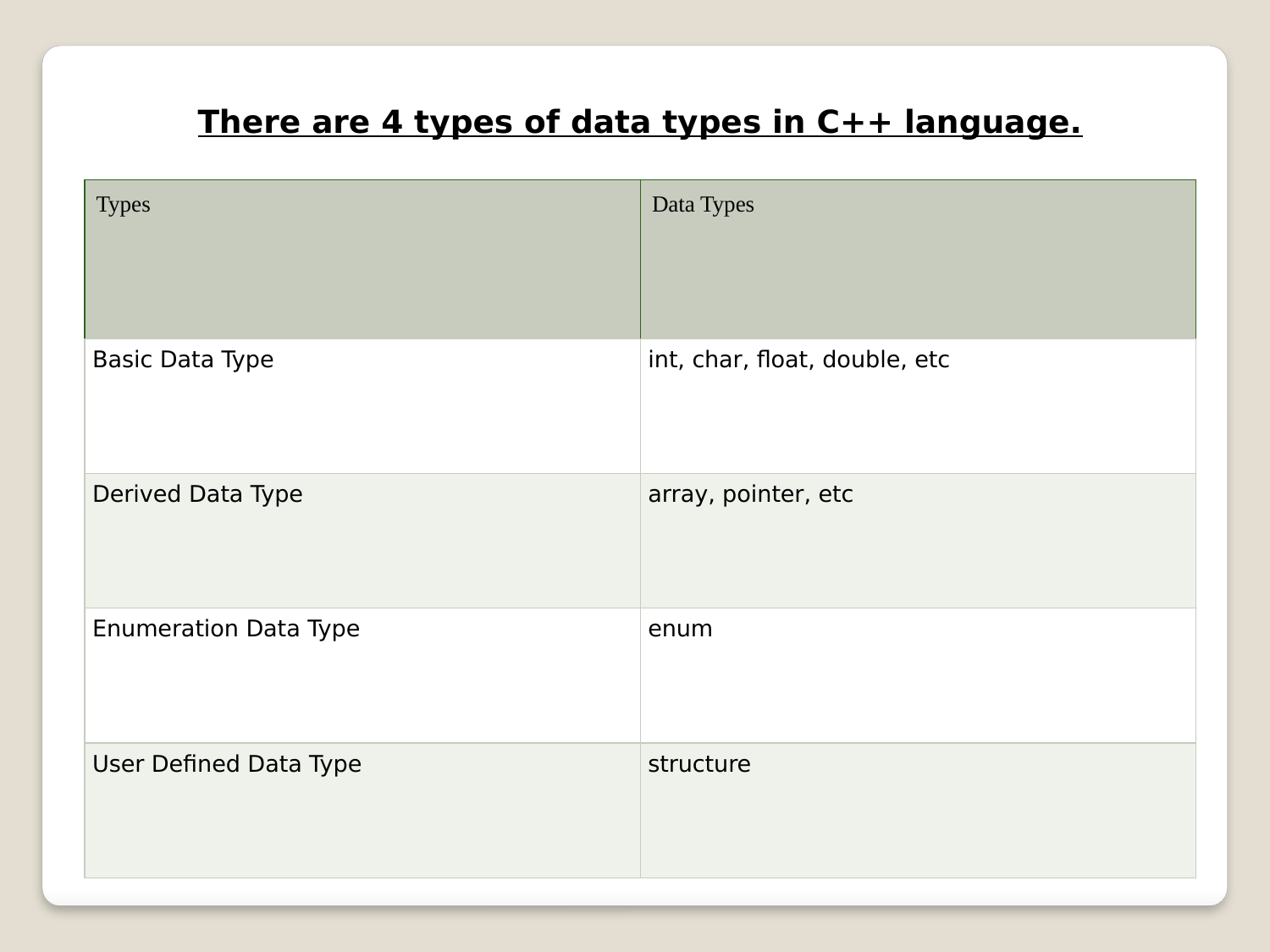

There are 4 types of data types in C++ language.

| Types | Data Types |
| --- | --- |
| Basic Data Type | int, char, float, double, etc |
| Derived Data Type | array, pointer, etc |
| Enumeration Data Type | enum |
| User Defined Data Type | structure |